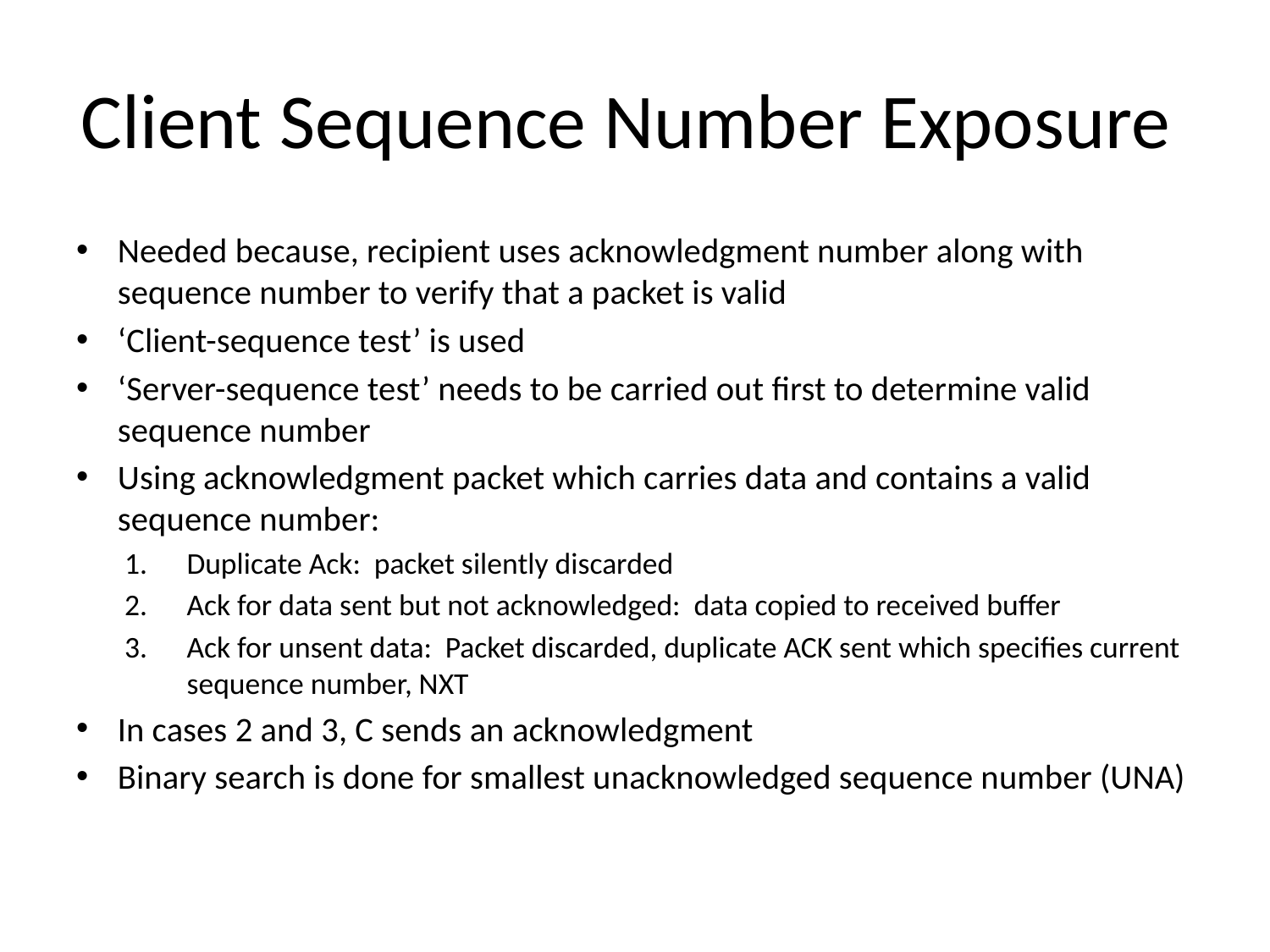

# Client Sequence Number Exposure
Needed because, recipient uses acknowledgment number along with sequence number to verify that a packet is valid
‘Client-sequence test’ is used
‘Server-sequence test’ needs to be carried out first to determine valid sequence number
Using acknowledgment packet which carries data and contains a valid sequence number:
Duplicate Ack:  packet silently discarded
Ack for data sent but not acknowledged:  data copied to received buffer
Ack for unsent data:  Packet discarded, duplicate ACK sent which specifies current sequence number, NXT
In cases 2 and 3, C sends an acknowledgment
Binary search is done for smallest unacknowledged sequence number (UNA)